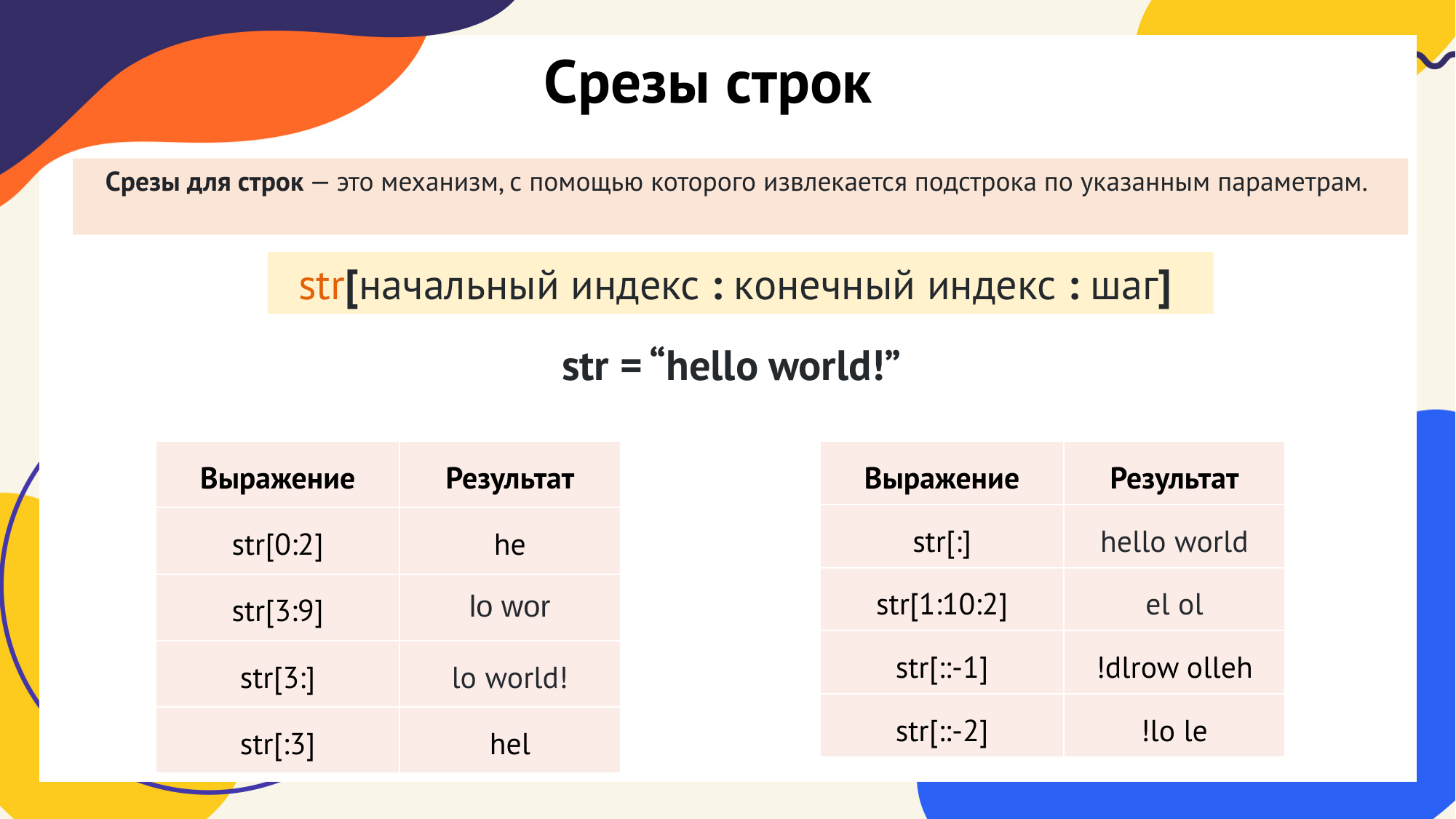

# Срезы строк
Срезы для строк — это механизм, с помощью которого извлекается подстрока по указанным параметрам.

str[начальный индекс : конечный индекс : шаг]
str = “hello world!”
| Выражение | Результат |
| --- | --- |
| str[0:2] | he |
| str[3:9] | lo wor |
| str[3:] | lo world! |
| str[:3] | hel |
| Выражение | Результат |
| --- | --- |
| str[:] | hello world |
| str[1:10:2] | el ol |
| str[::-1] | !dlrow olleh |
| str[::-2] | !lo le |